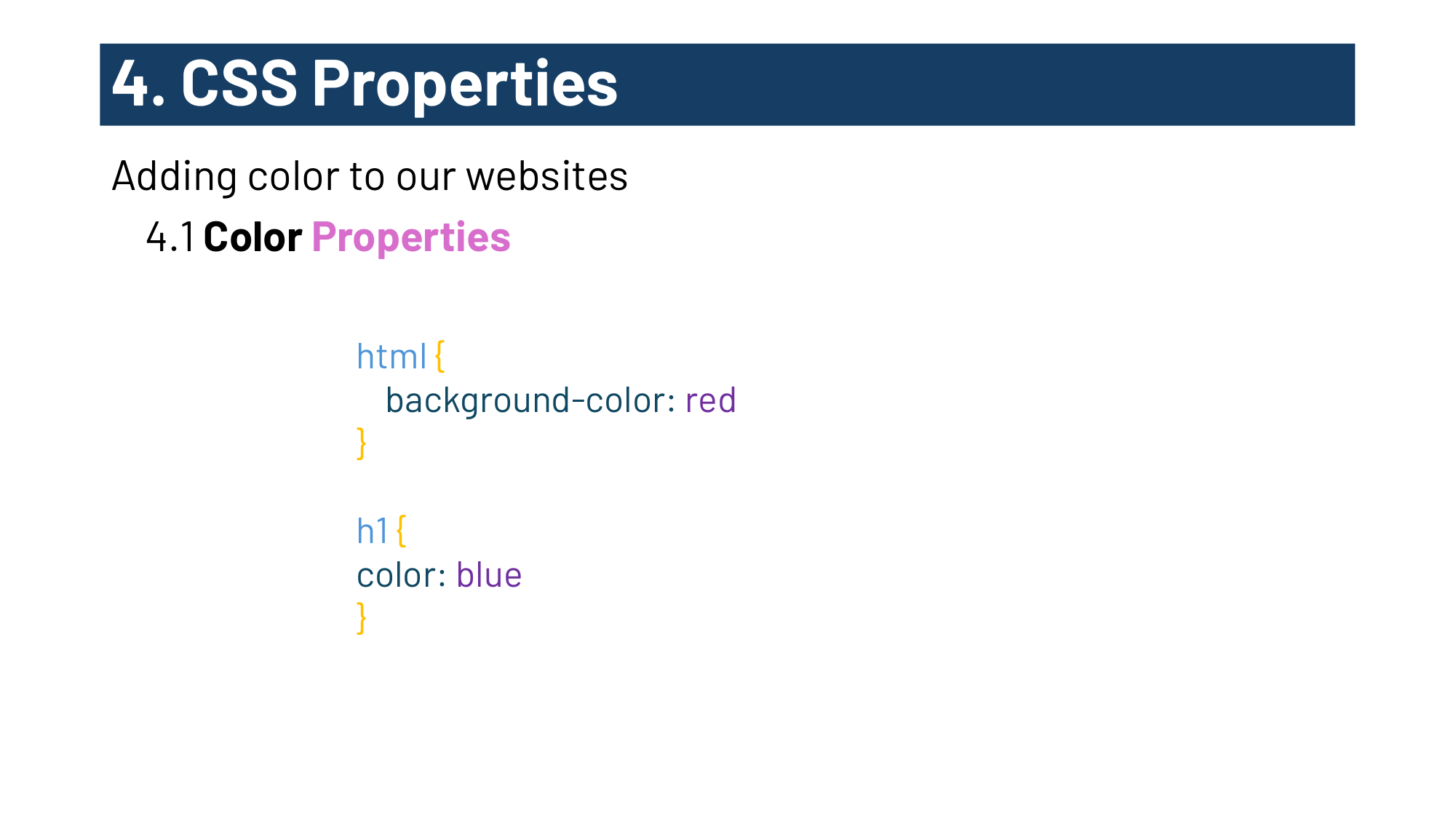

# 4. CSS Properties
Adding color to our websites
    4.1 Color Properties
html {
    background-color: red
}

h1 {
color: blue
}